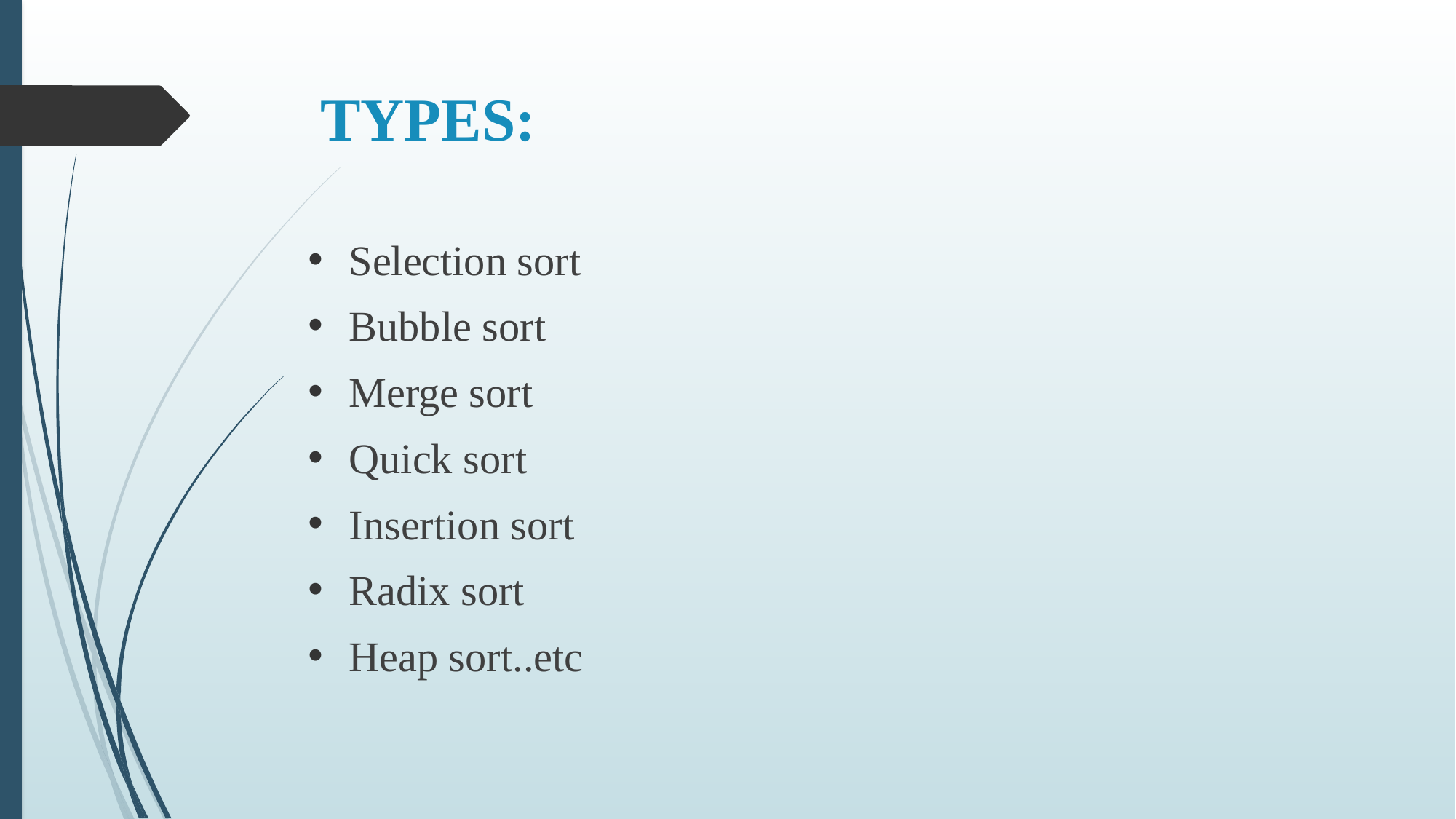

# TYPES:
Selection sort
Bubble sort
Merge sort
Quick sort
Insertion sort
Radix sort
Heap sort..etc